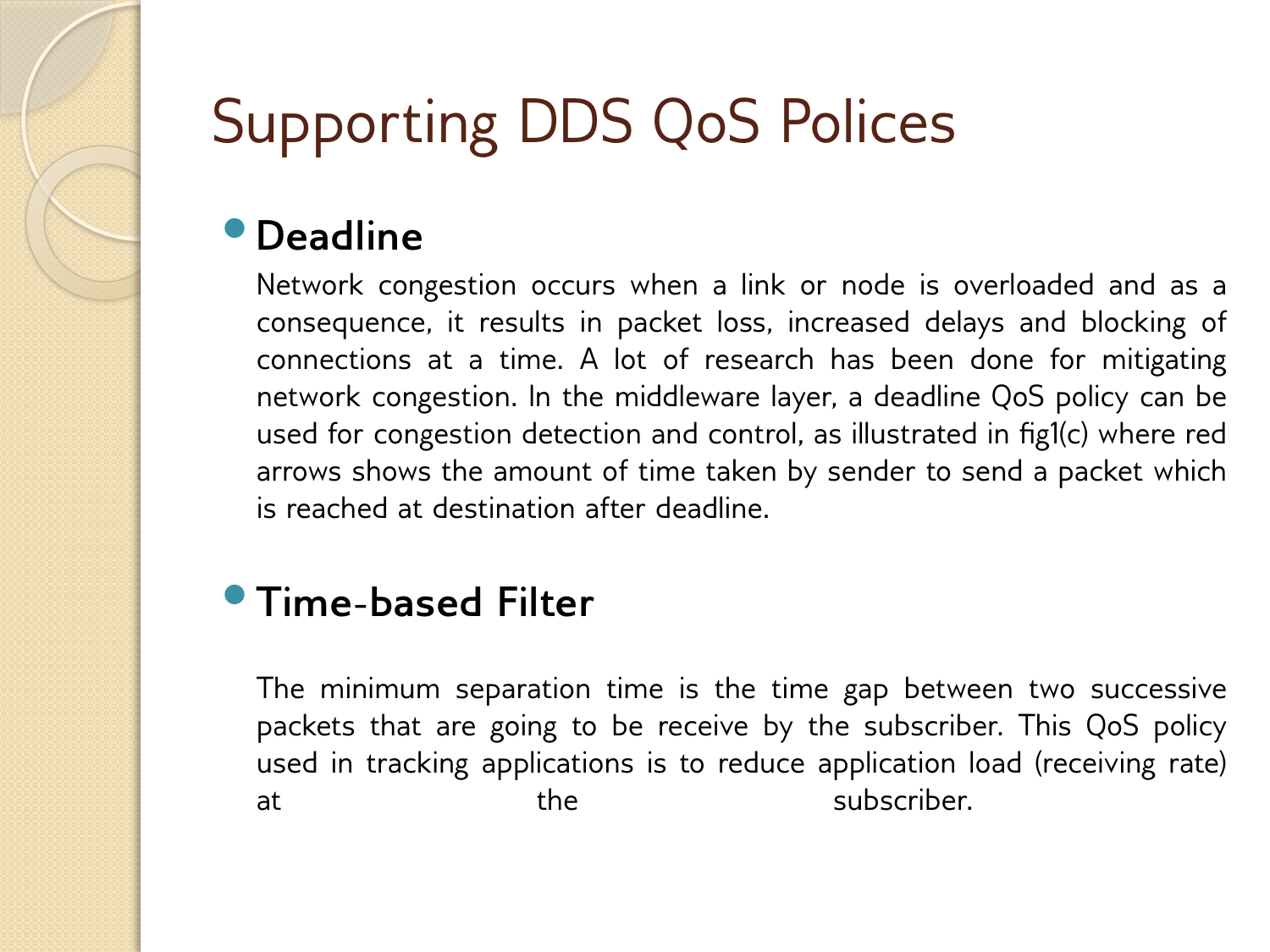

# Supporting DDS QoS Polices
Deadline
	Network congestion occurs when a link or node is overloaded and as a consequence, it results in packet loss, increased delays and blocking of connections at a time. A lot of research has been done for mitigating network congestion. In the middleware layer, a deadline QoS policy can be used for congestion detection and control, as illustrated in fig1(c) where red arrows shows the amount of time taken by sender to send a packet which is reached at destination after deadline.

Time-based Filter
The minimum separation time is the time gap between two successive packets that are going to be receive by the subscriber. This QoS policy used in tracking applications is to reduce application load (receiving rate) at the subscriber.